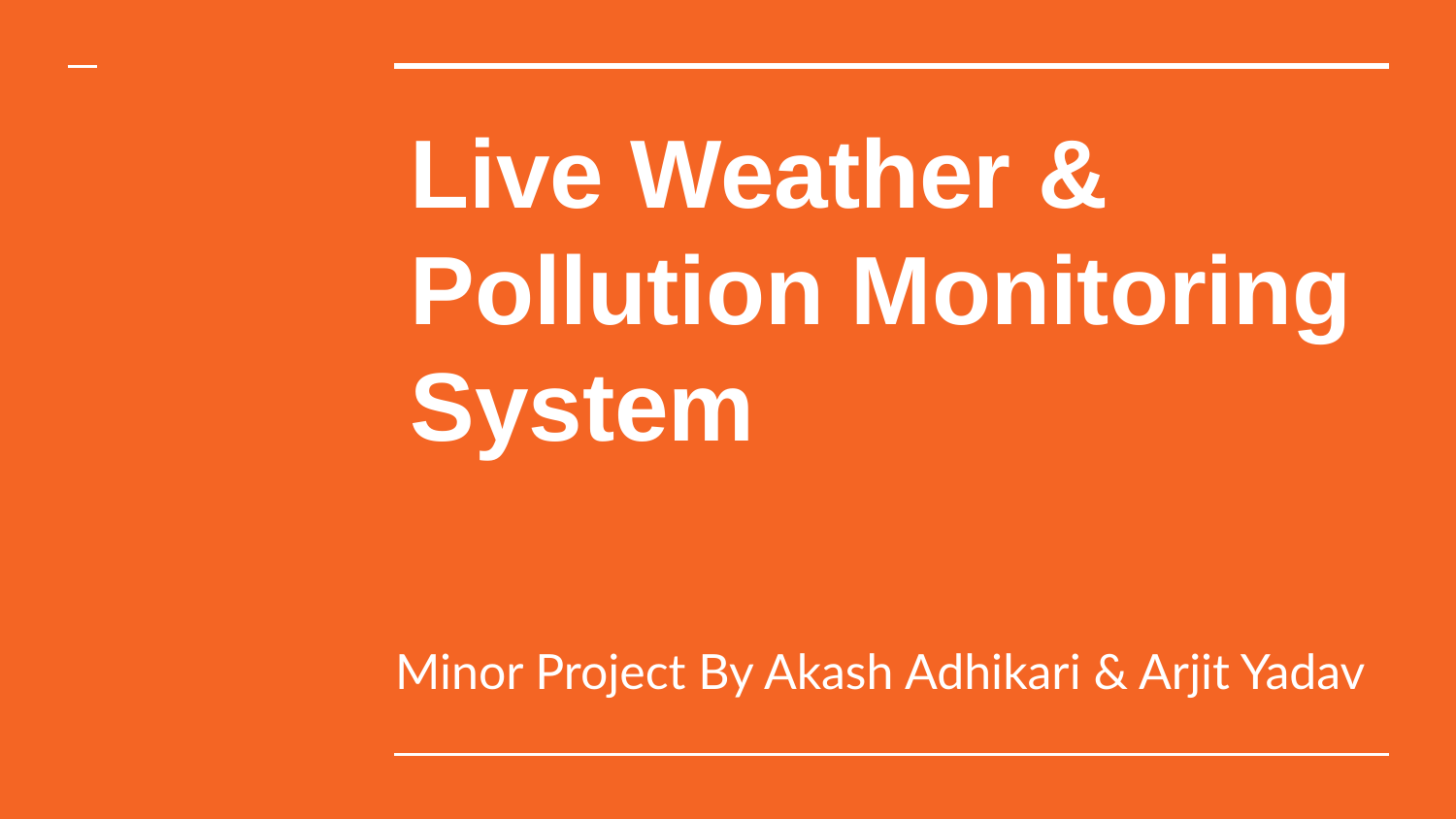

# Live Weather & Pollution Monitoring System
Minor Project By Akash Adhikari & Arjit Yadav